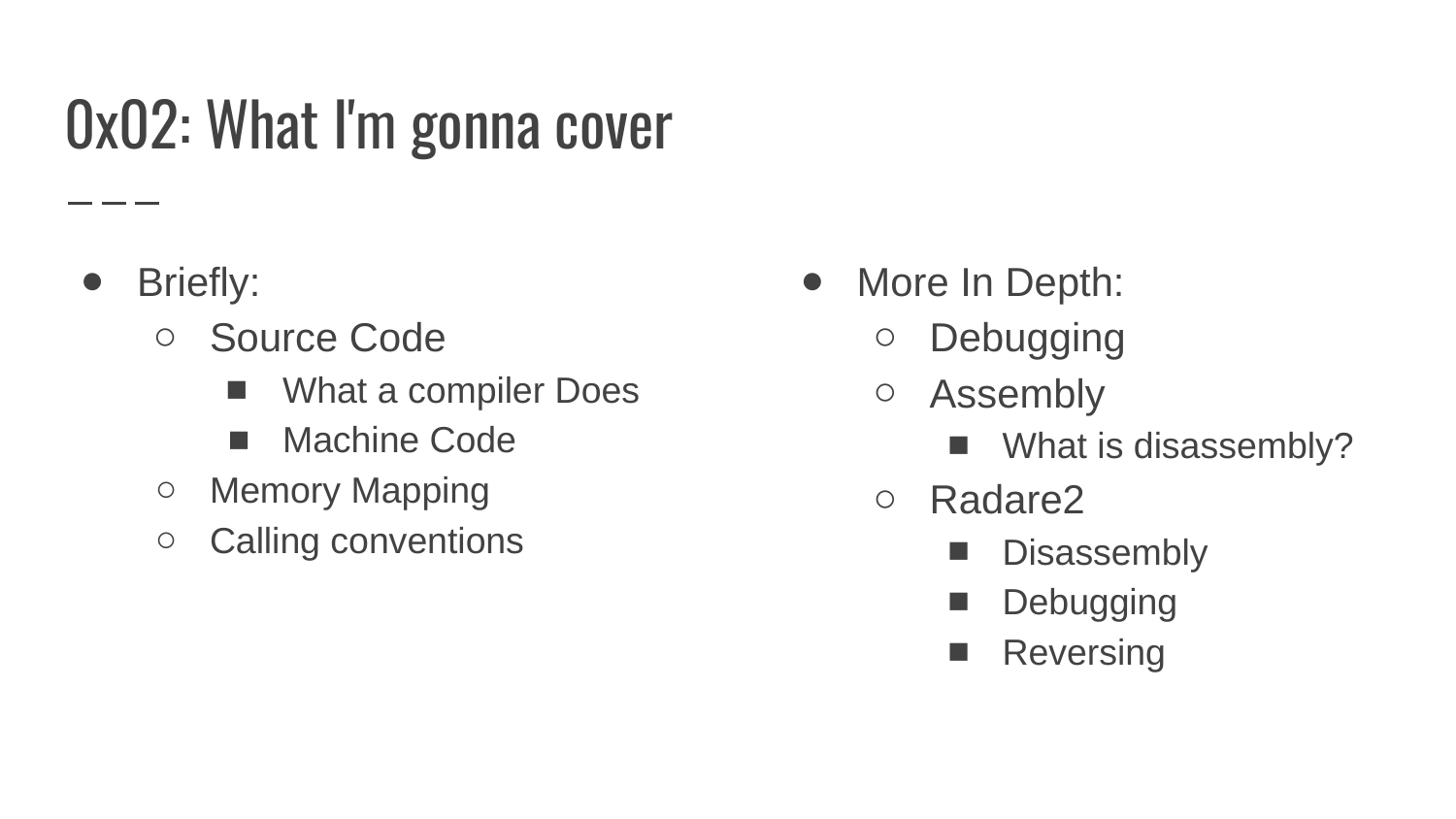

# 0x02: What I'm gonna cover
Briefly:
Source Code
What a compiler Does
Machine Code
Memory Mapping
Calling conventions

More In Depth:
Debugging
Assembly
What is disassembly?
Radare2
Disassembly
Debugging
Reversing